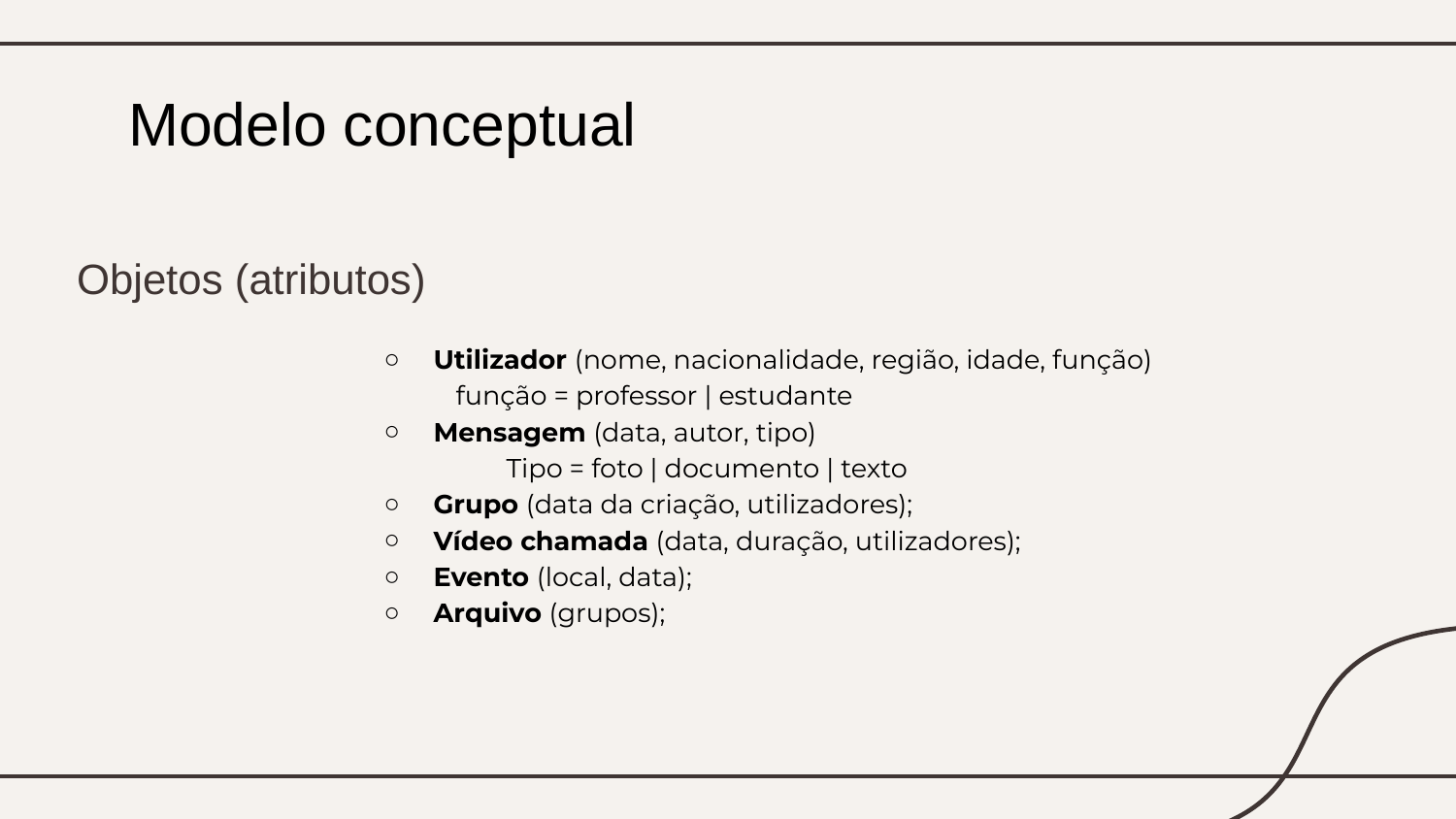

# Modelo conceptual
Objetos (atributos)
Utilizador (nome, nacionalidade, região, idade, função)
função = professor | estudante
Mensagem (data, autor, tipo)
Tipo = foto | documento | texto
Grupo (data da criação, utilizadores);
Vídeo chamada (data, duração, utilizadores);
Evento (local, data);
Arquivo (grupos);